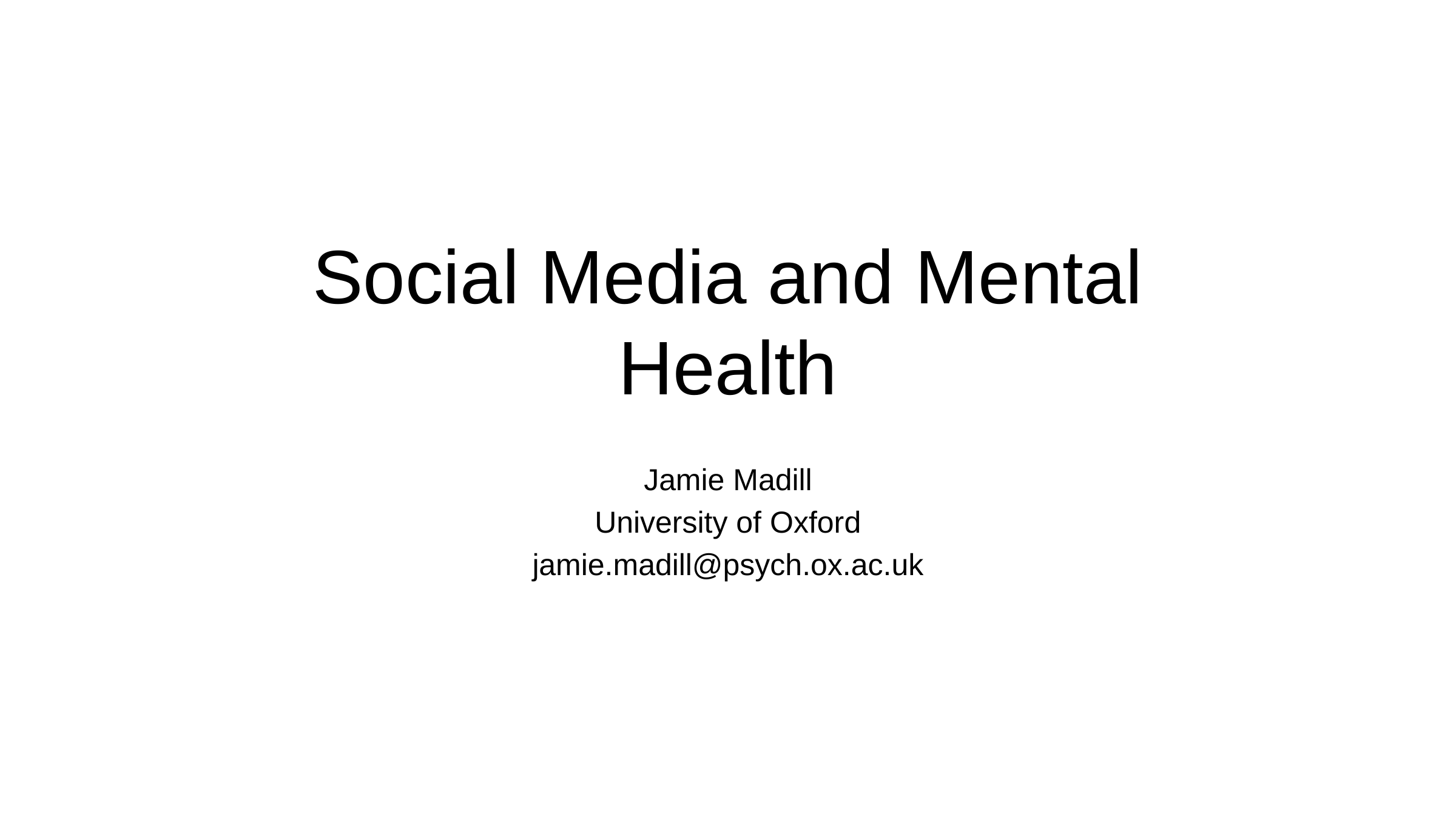

# Social Media and Mental Health
Jamie Madill
University of Oxford
jamie.madill@psych.ox.ac.uk